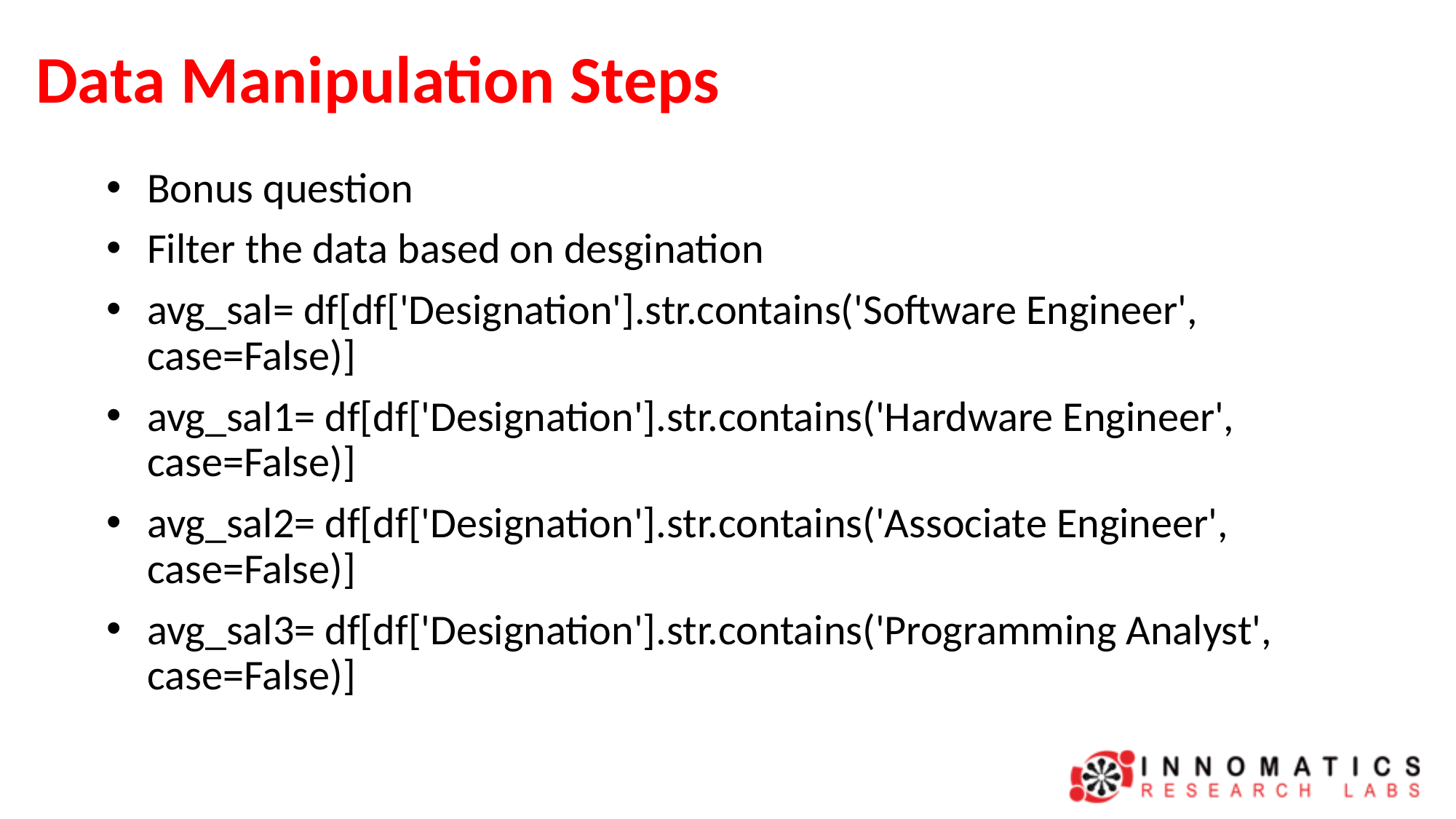

# Data Manipulation Steps
Bonus question
Filter the data based on desgination
avg_sal= df[df['Designation'].str.contains('Software Engineer', case=False)]
avg_sal1= df[df['Designation'].str.contains('Hardware Engineer', case=False)]
avg_sal2= df[df['Designation'].str.contains('Associate Engineer', case=False)]
avg_sal3= df[df['Designation'].str.contains('Programming Analyst', case=False)]